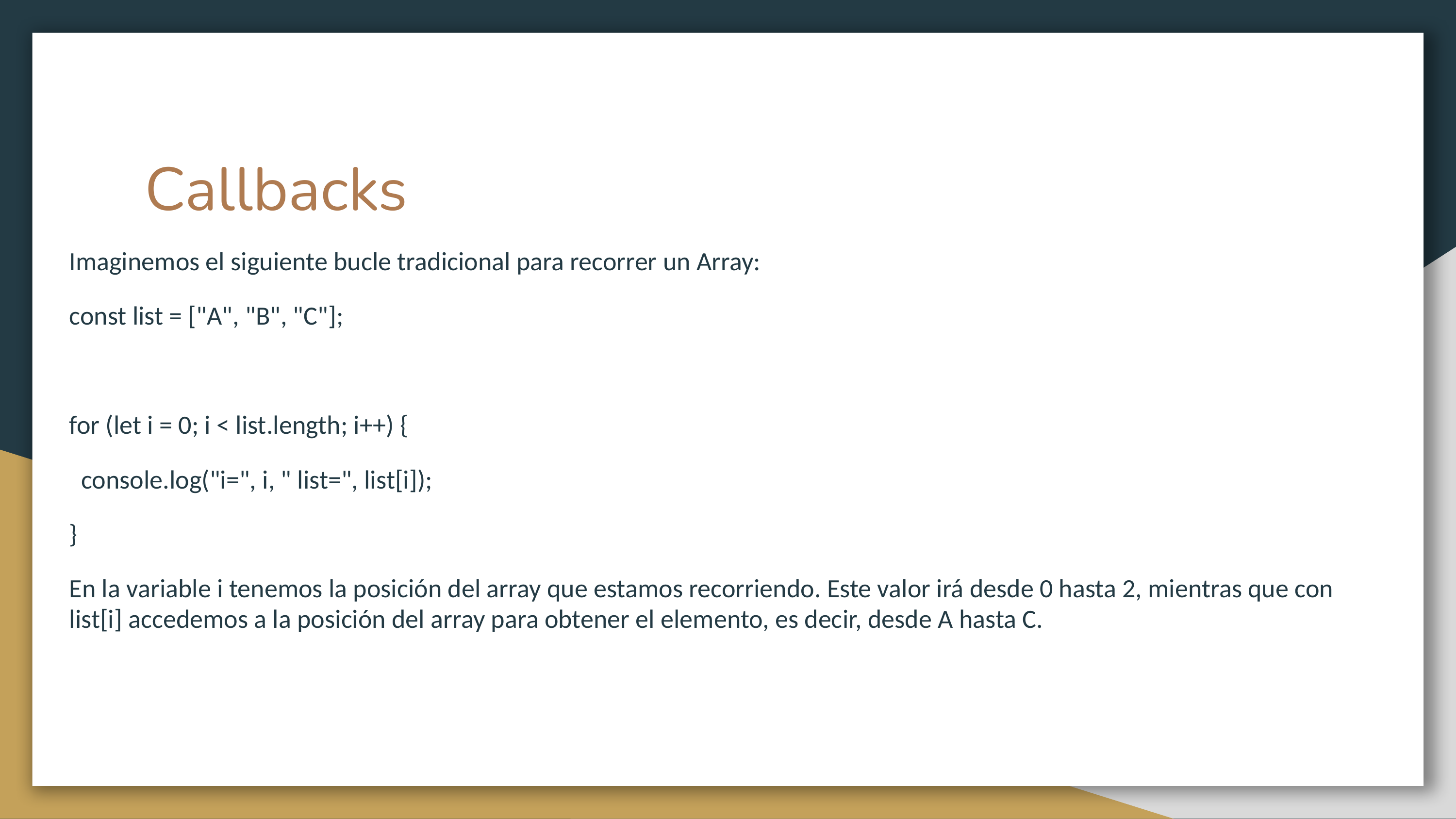

# Callbacks
Imaginemos el siguiente bucle tradicional para recorrer un Array:
const list = ["A", "B", "C"];

for (let i = 0; i < list.length; i++) {
  console.log("i=", i, " list=", list[i]);
}
En la variable i tenemos la posición del array que estamos recorriendo. Este valor irá desde 0 hasta 2, mientras que con list[i] accedemos a la posición del array para obtener el elemento, es decir, desde A hasta C.